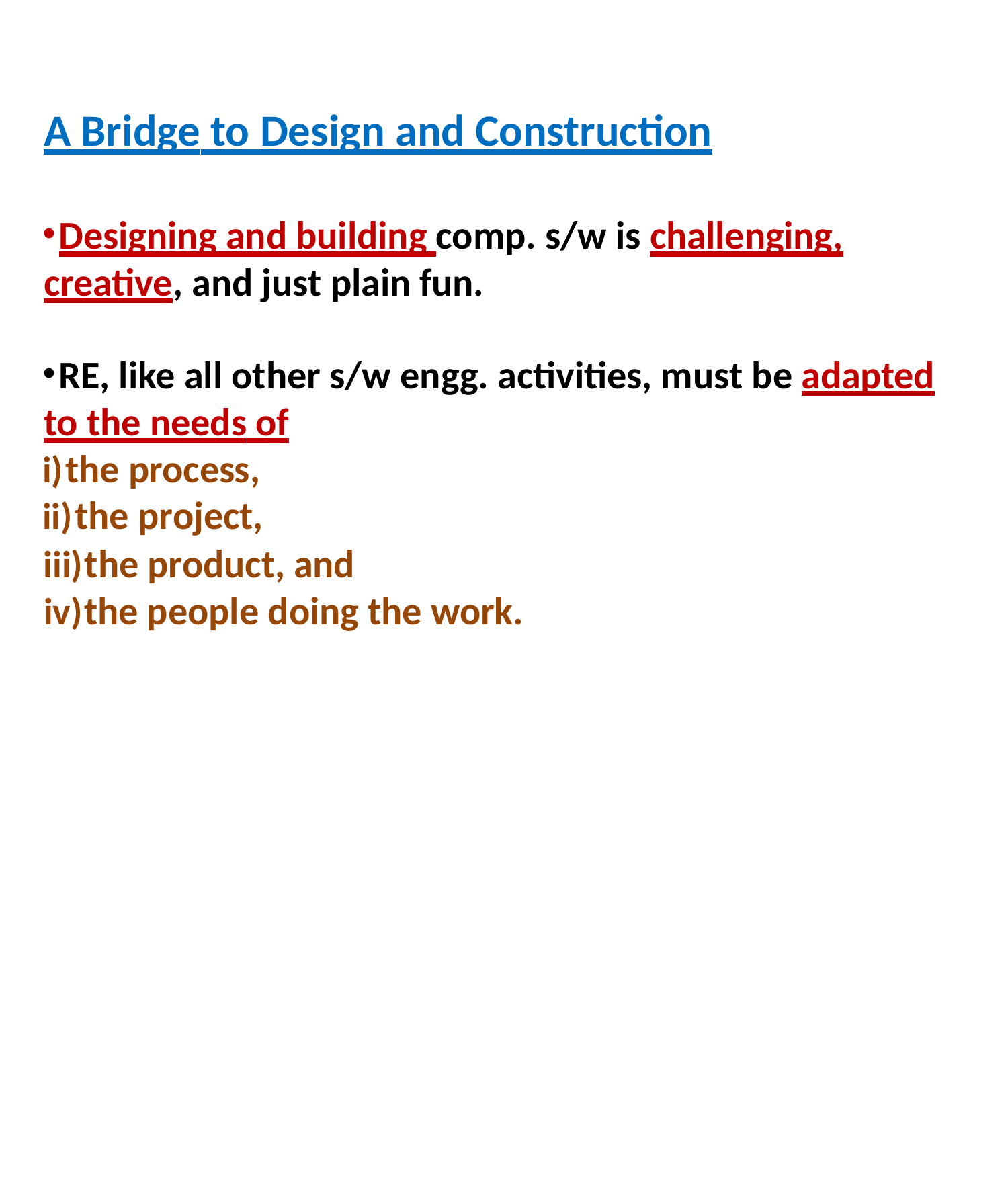

A Bridge to Design and Construction

	Designing and building comp. s/w is challenging, creative, and just plain fun.
	RE, like all other s/w engg. activities, must be adapted to the needs of
the process,
the project,
the product, and
the people doing the work.